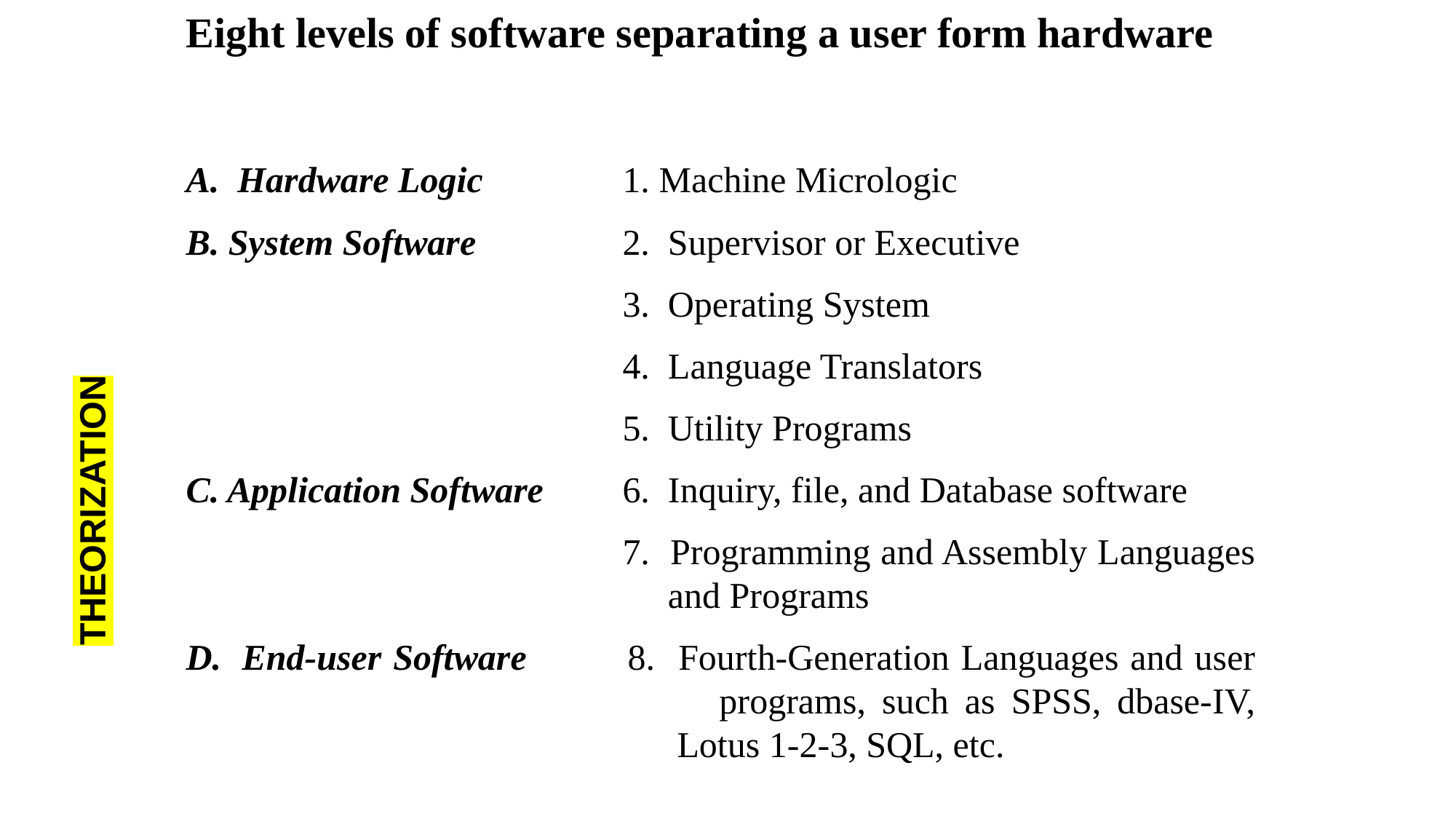

Eight levels of software separating a user form hardware

A.  Hardware Logic 		1. Machine Micrologic
B. System Software		2.  Supervisor or Executive
    				3.  Operating System
    				4.  Language Translators
   				5.  Utility Programs
C. Application Software	6.  Inquiry, file, and Database software
    				7.  Programming and Assembly Languages 				     and Programs
D.  End-user Software	8.  Fourth-Generation Languages and user 				      programs, such as SPSS, dbase-IV, 				      Lotus 1-2-3, SQL, etc.
THEORIZATION